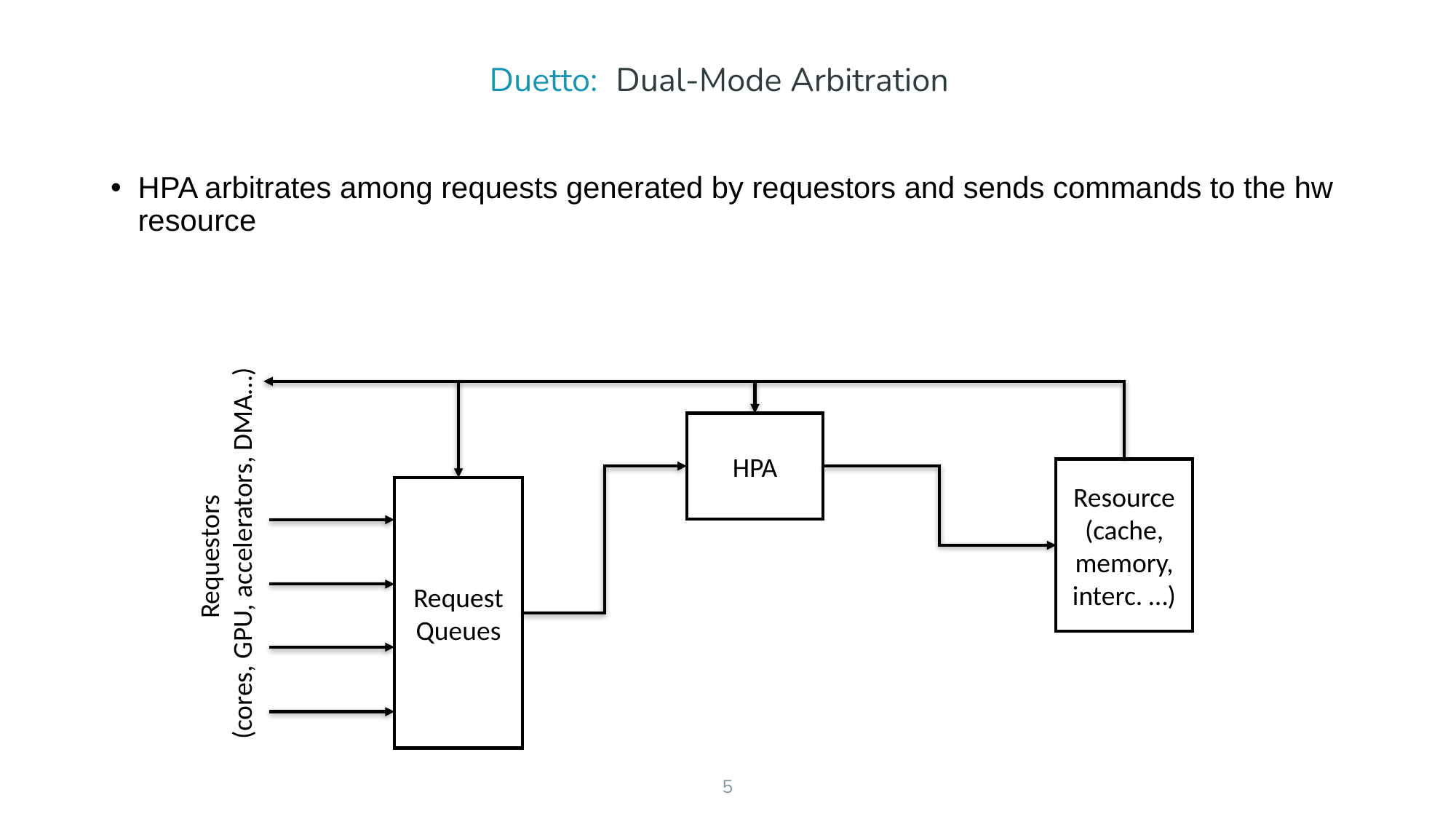

Duetto: Dual-Mode Arbitration
HPA arbitrates among requests generated by requestors and sends commands to the hw resource
HPA
Resource
(cache, memory, interc. …)
Request Queues
Requestors
(cores, GPU, accelerators, DMA…)
5